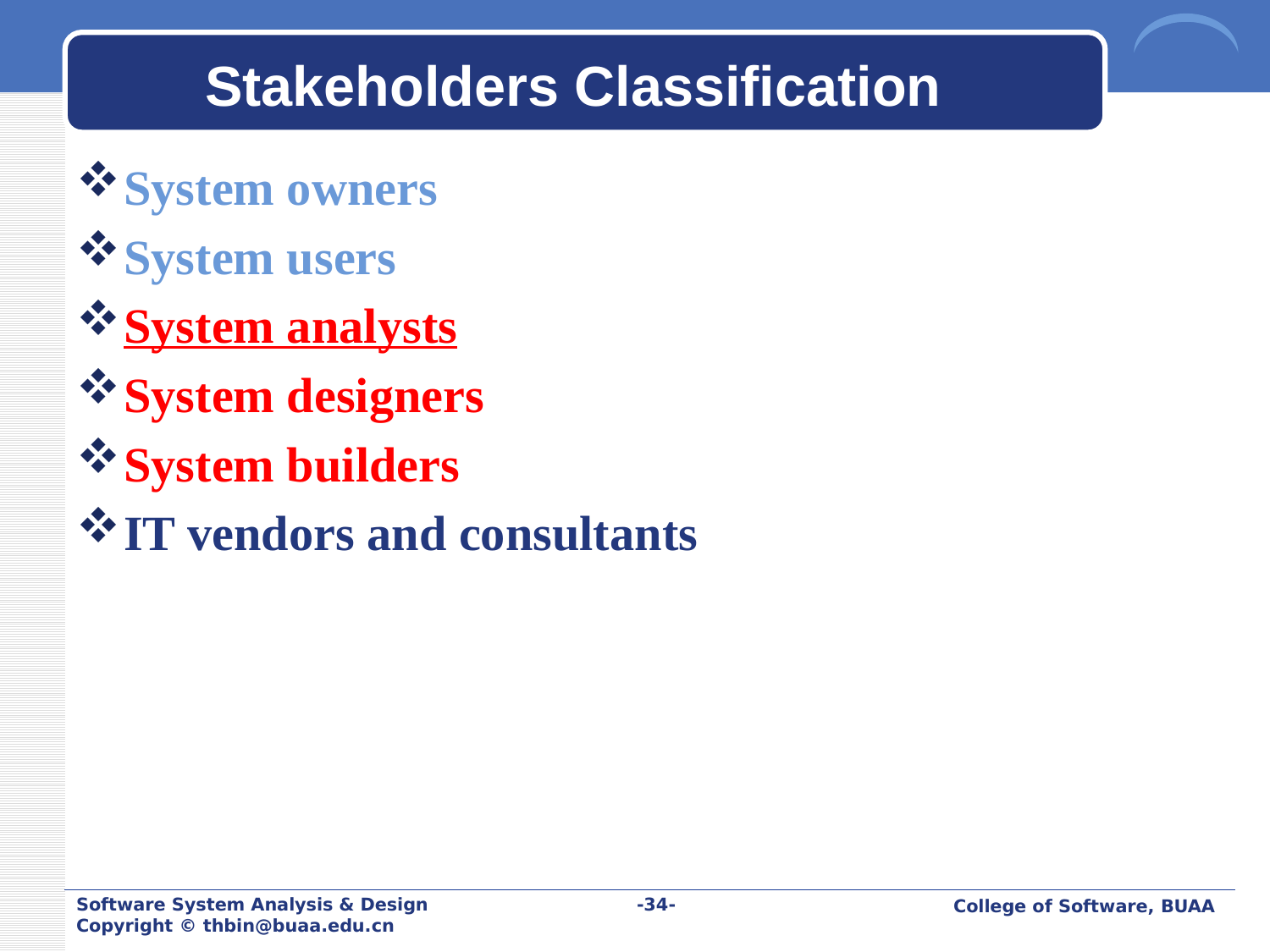

# Stakeholders Classification
System owners
System users
System analysts
System designers
System builders
IT vendors and consultants
Software System Analysis & Design
Copyright © thbin@buaa.edu.cn
-34-
College of Software, BUAA